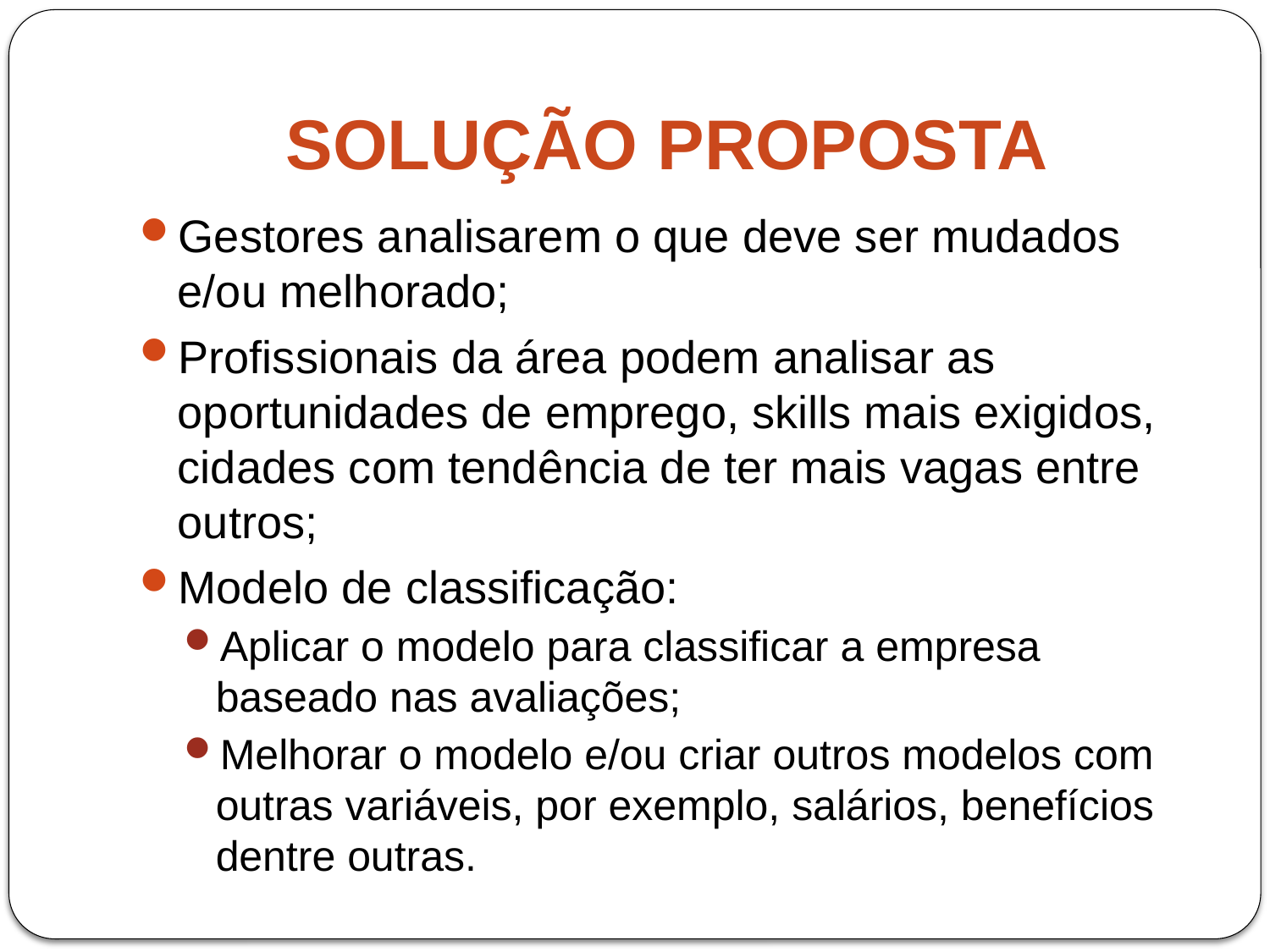

# Solução proposta
Gestores analisarem o que deve ser mudados e/ou melhorado;
Profissionais da área podem analisar as oportunidades de emprego, skills mais exigidos, cidades com tendência de ter mais vagas entre outros;
Modelo de classificação:
Aplicar o modelo para classificar a empresa baseado nas avaliações;
Melhorar o modelo e/ou criar outros modelos com outras variáveis, por exemplo, salários, benefícios dentre outras.